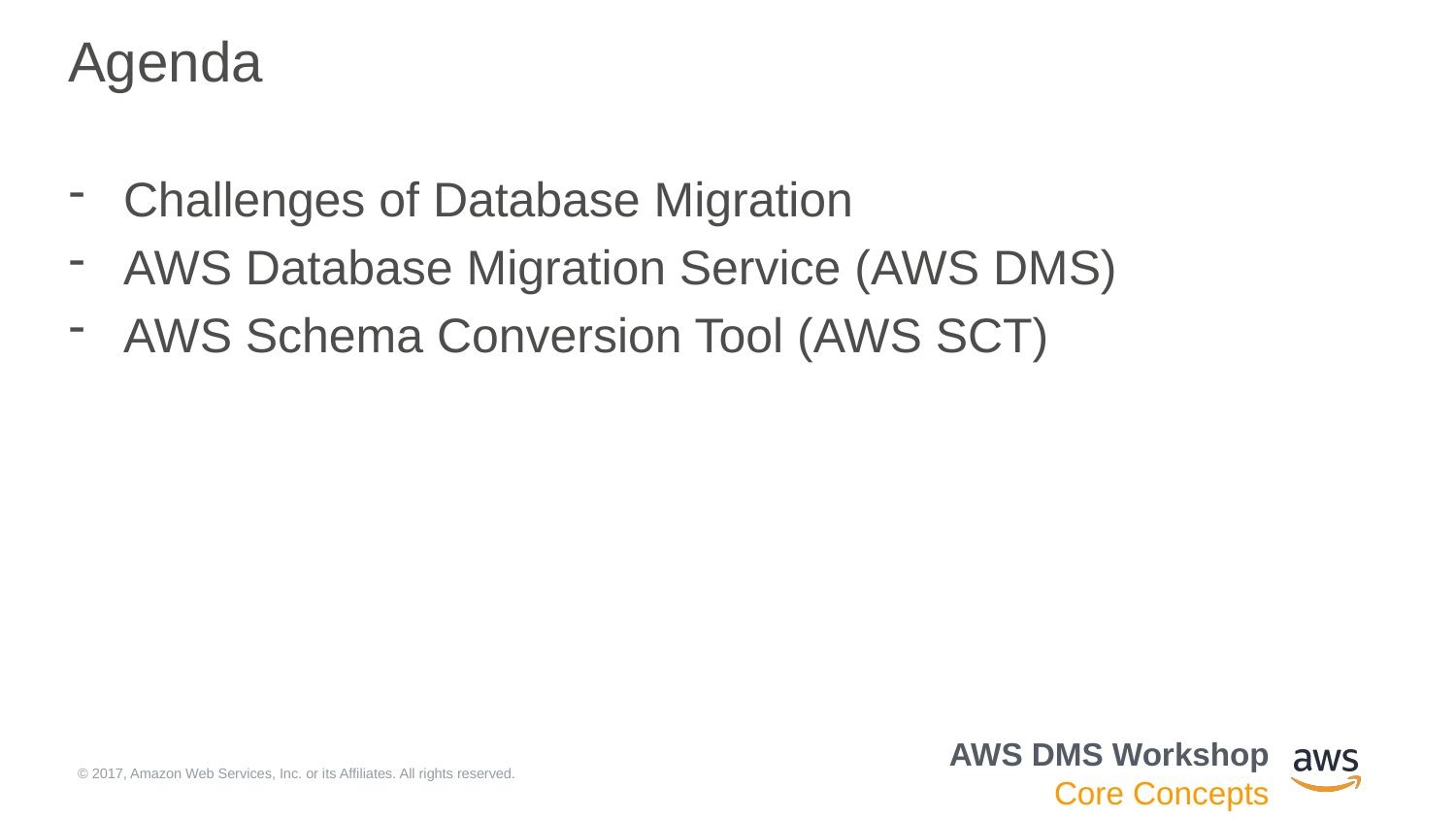

# Agenda
Challenges of Database Migration
AWS Database Migration Service (AWS DMS)
AWS Schema Conversion Tool (AWS SCT)